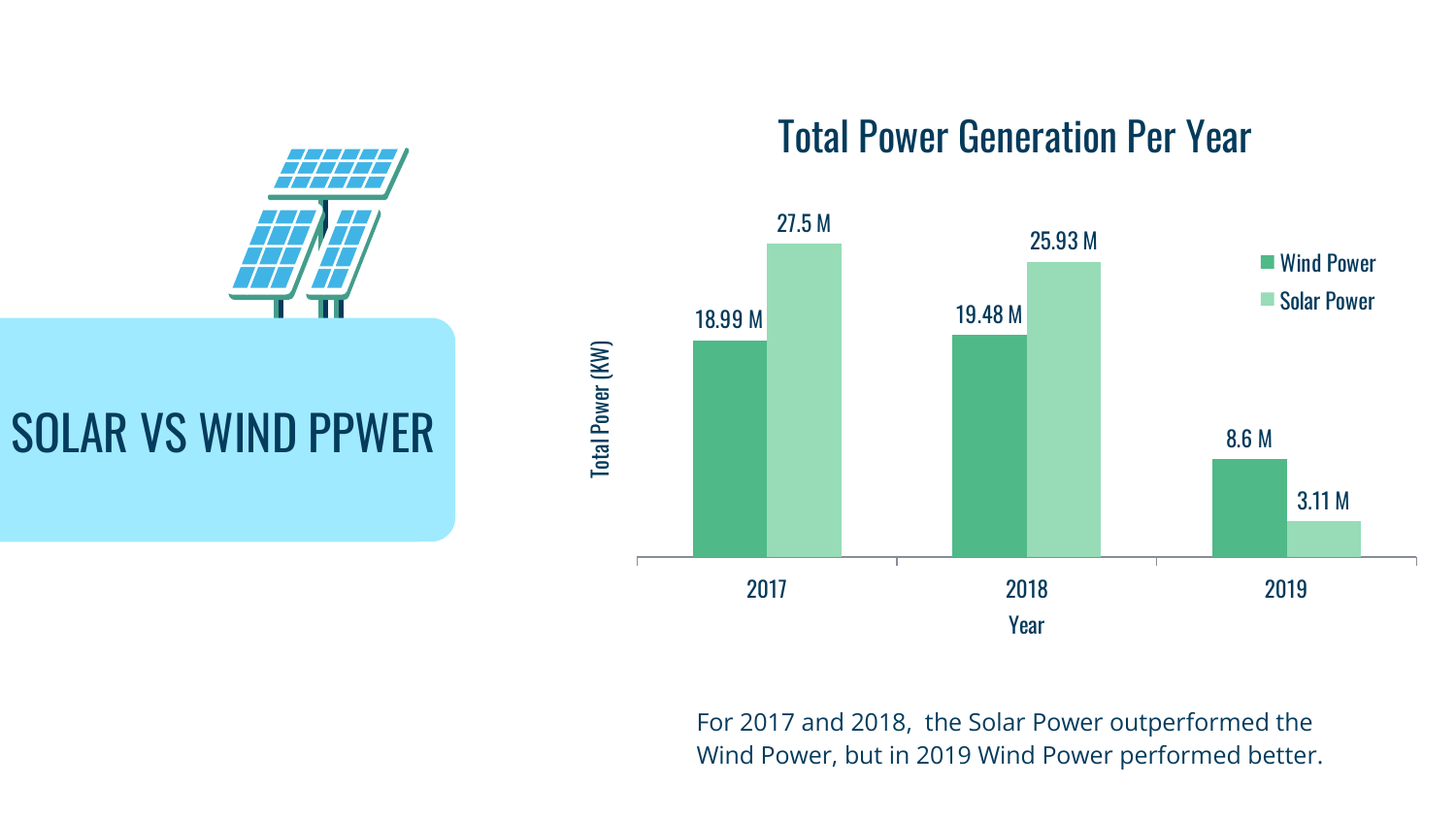

### Chart: Total Power Generation Per Year

| Category | Wind Power | Solar Power |
|---|---|---|
| 2017 | 18988504.3194222 | 27500469.909138 |
| 2018 | 19478716.8661737 | 25934316.477318 |
| 2019 | 8598696.33017037 | 3114097.16098679 |

# SOLAR VS WIND PPWER
For 2017 and 2018,  the Solar Power outperformed the Wind Power, but in 2019 Wind Power performed better.